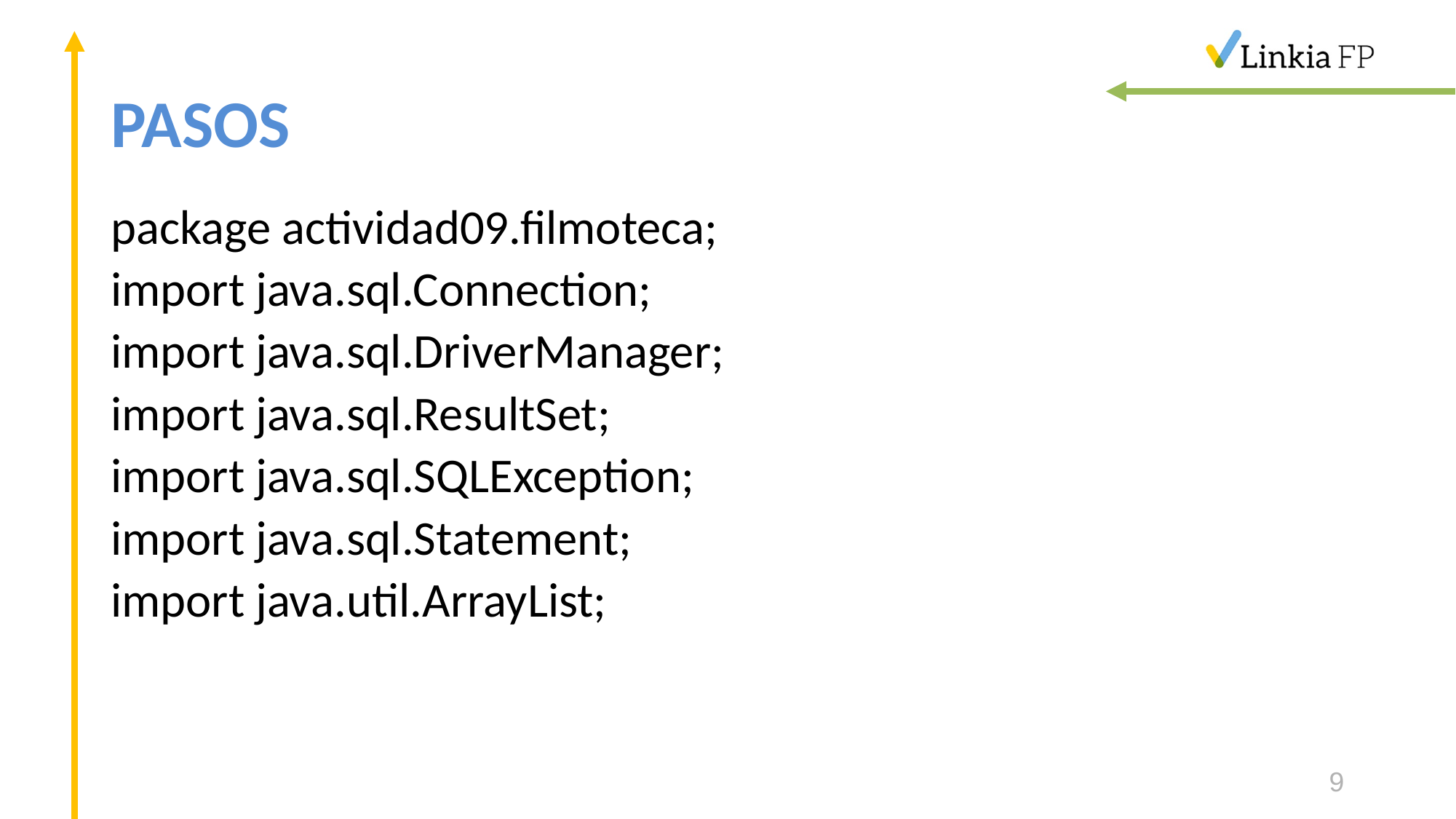

# PASOS
package actividad09.filmoteca;
import java.sql.Connection;
import java.sql.DriverManager;
import java.sql.ResultSet;
import java.sql.SQLException;
import java.sql.Statement;
import java.util.ArrayList;
9